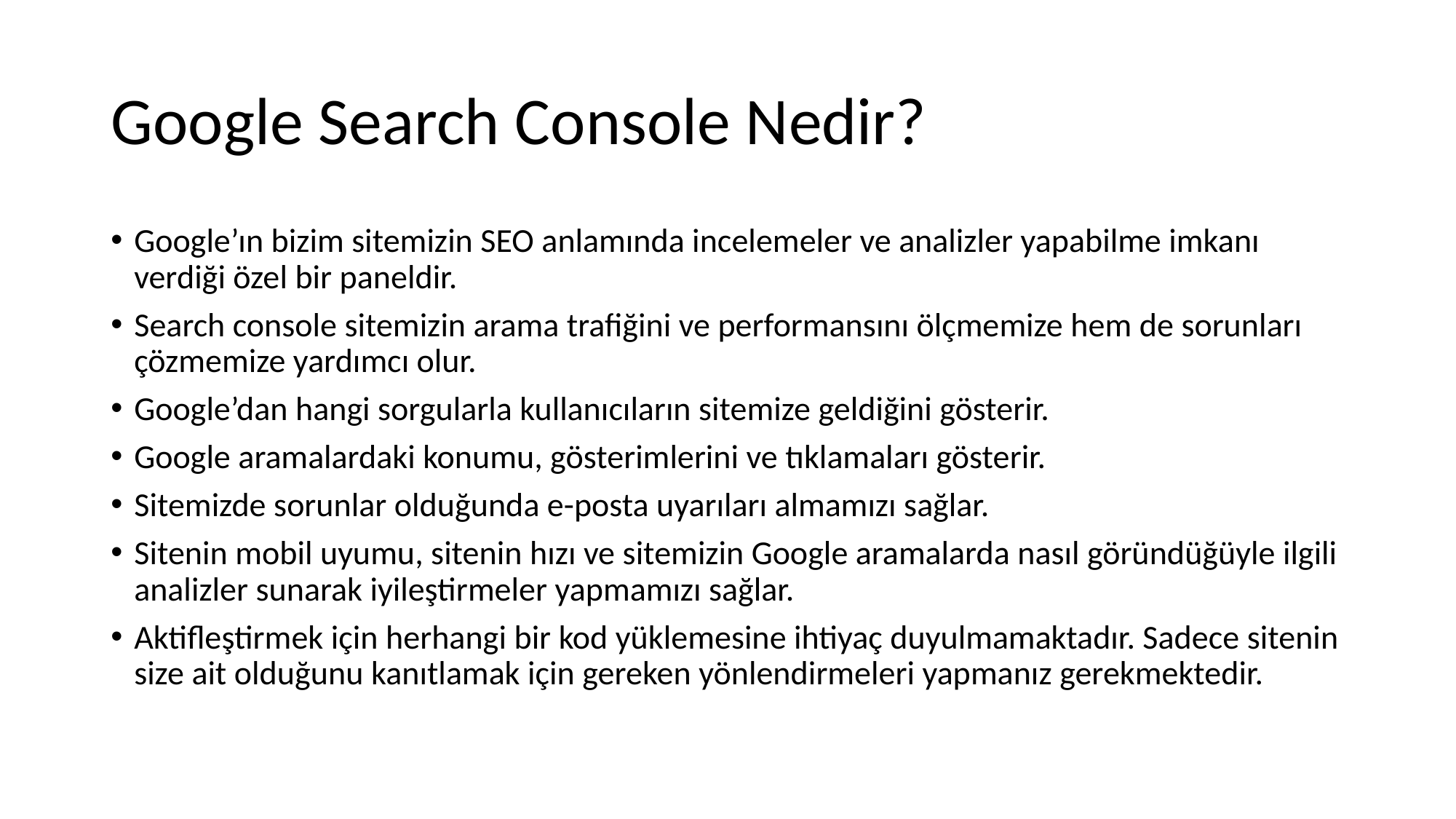

# Google Search Console Nedir?
Google’ın bizim sitemizin SEO anlamında incelemeler ve analizler yapabilme imkanı verdiği özel bir paneldir.
Search console sitemizin arama trafiğini ve performansını ölçmemize hem de sorunları çözmemize yardımcı olur.
Google’dan hangi sorgularla kullanıcıların sitemize geldiğini gösterir.
Google aramalardaki konumu, gösterimlerini ve tıklamaları gösterir.
Sitemizde sorunlar olduğunda e-posta uyarıları almamızı sağlar.
Sitenin mobil uyumu, sitenin hızı ve sitemizin Google aramalarda nasıl göründüğüyle ilgili analizler sunarak iyileştirmeler yapmamızı sağlar.
Aktifleştirmek için herhangi bir kod yüklemesine ihtiyaç duyulmamaktadır. Sadece sitenin size ait olduğunu kanıtlamak için gereken yönlendirmeleri yapmanız gerekmektedir.